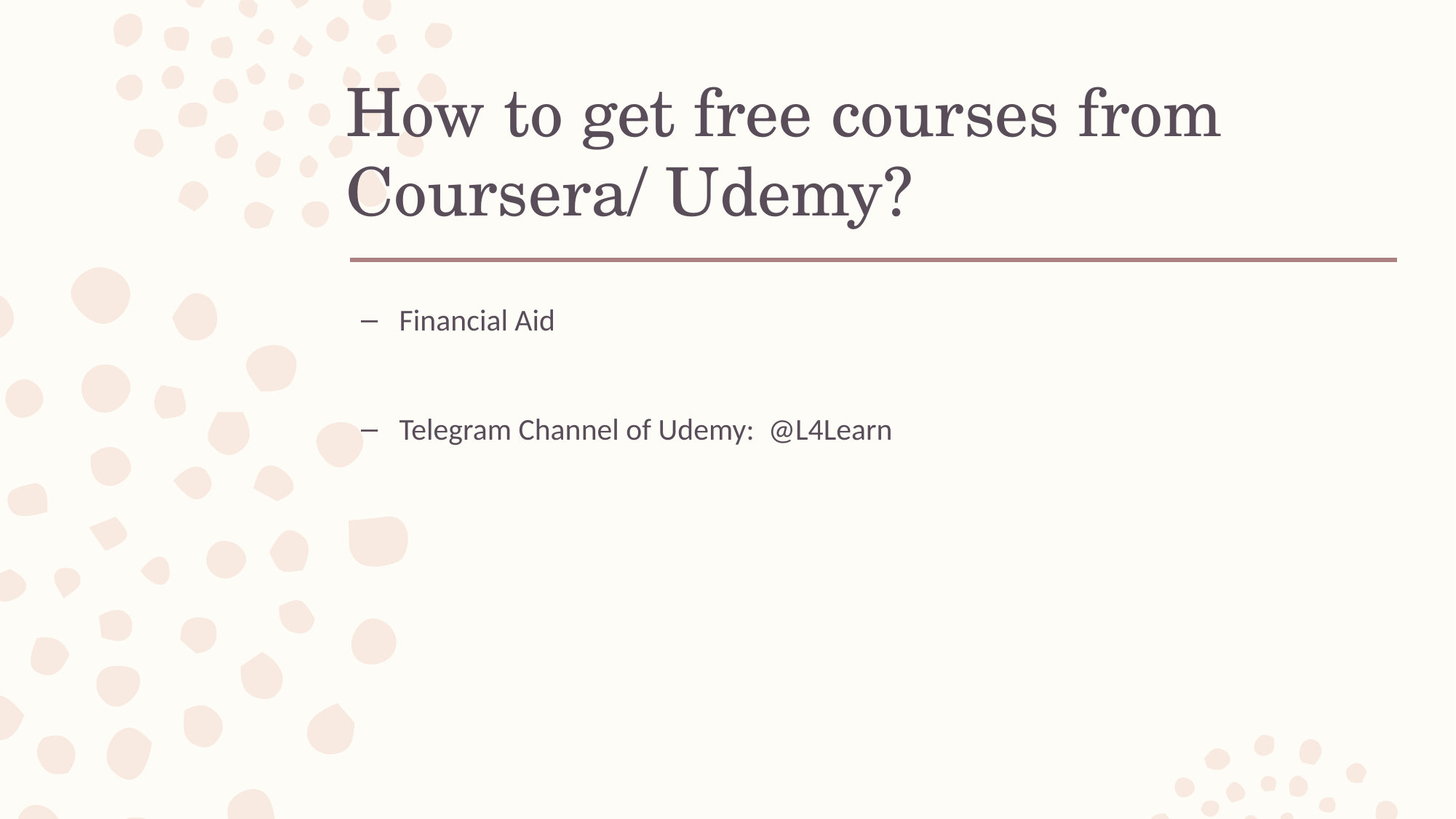

# How to get free courses from Coursera/ Udemy?
Financial Aid

Telegram Channel of Udemy:  @L4Learn